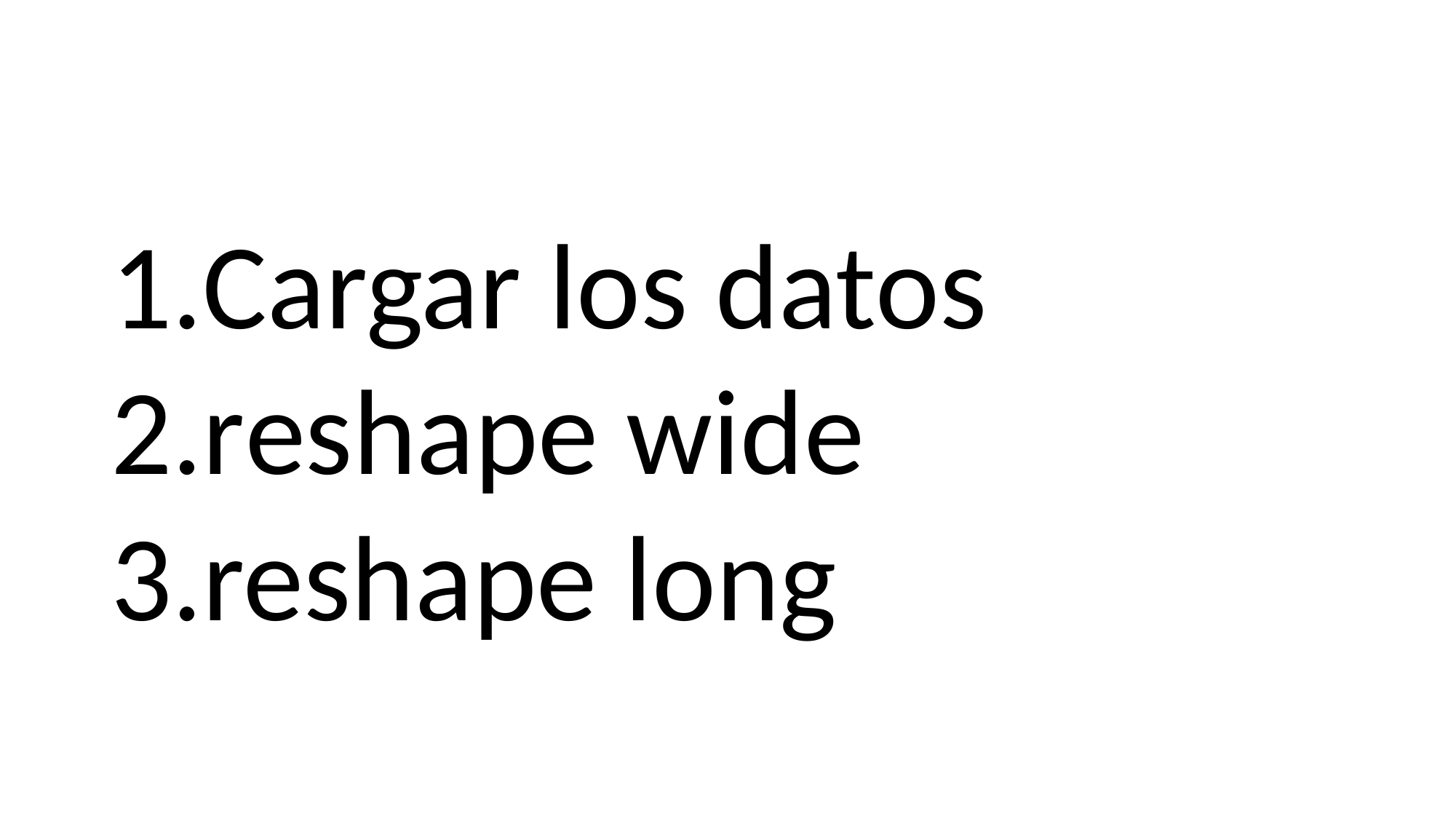

#
Cargar los datos
reshape wide
reshape long